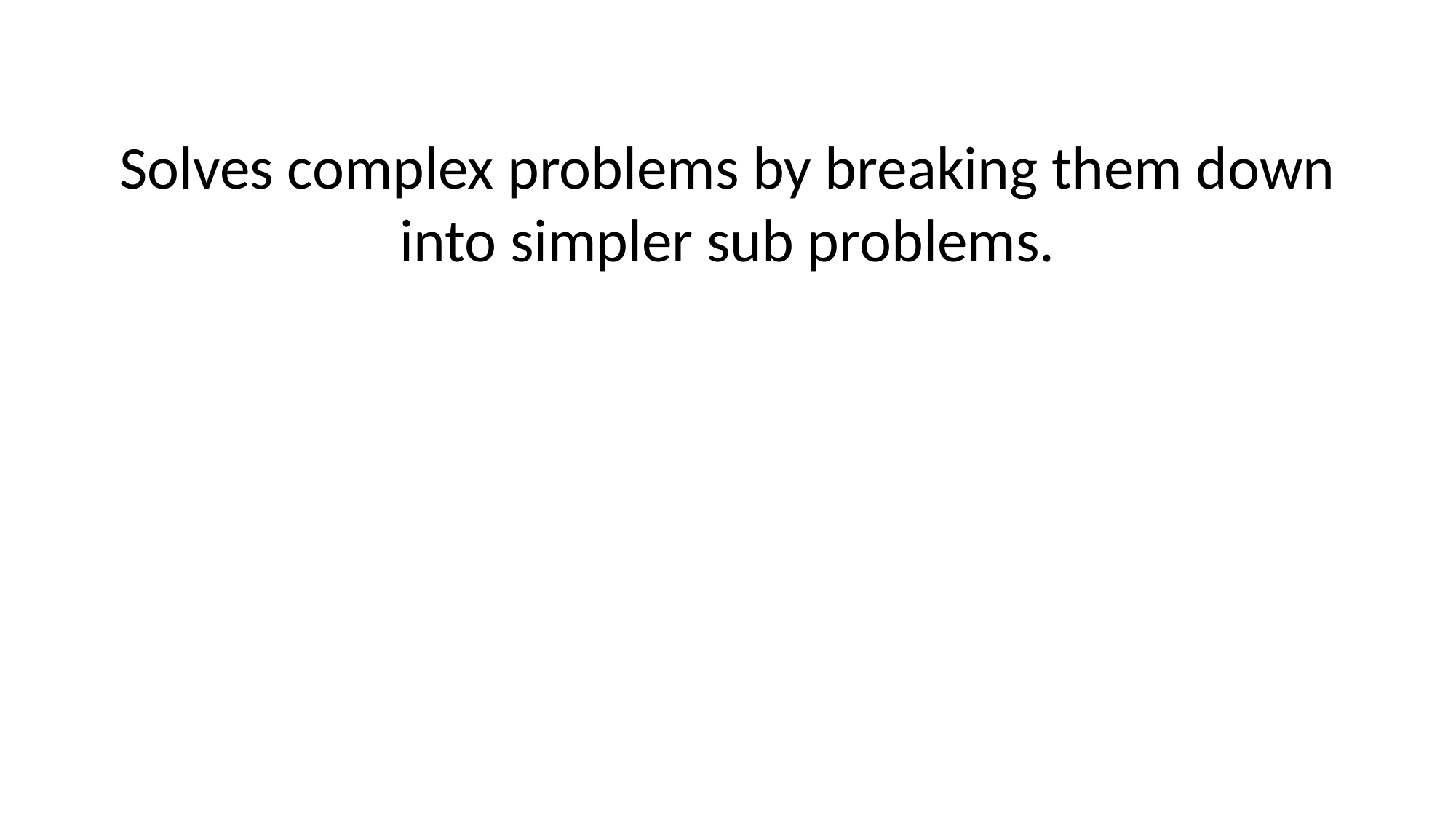

Solves complex problems by breaking them down into simpler sub problems.